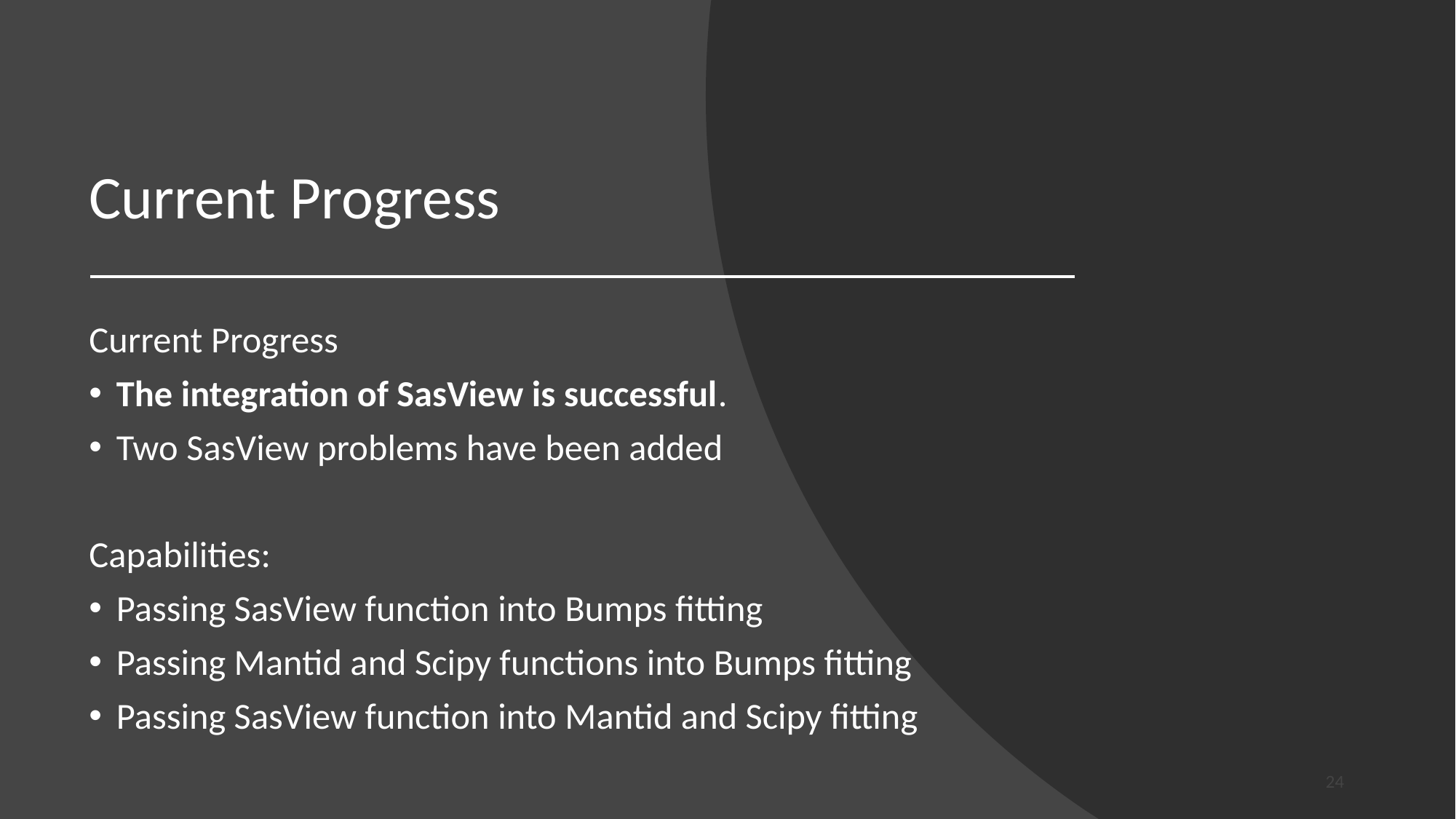

# Current Progress
Current Progress
The integration of SasView is successful.
Two SasView problems have been added

Capabilities:
Passing SasView function into Bumps fitting
Passing Mantid and Scipy functions into Bumps fitting
Passing SasView function into Mantid and Scipy fitting

24